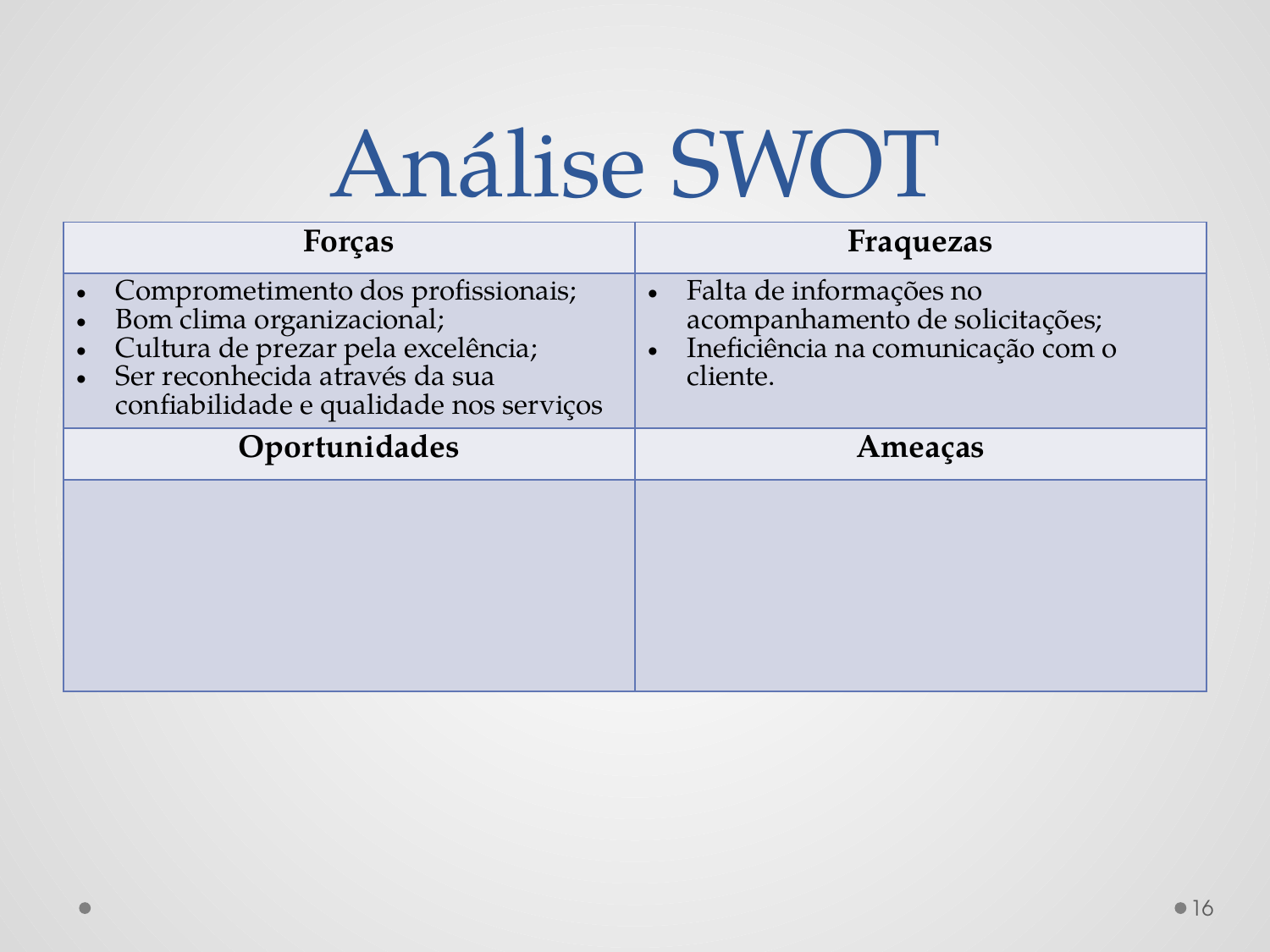

# Análise SWOT
| Forças | Fraquezas |
| --- | --- |
| Comprometimento dos profissionais; Bom clima organizacional; Cultura de prezar pela excelência; Ser reconhecida através da sua confiabilidade e qualidade nos serviços | Falta de informações no acompanhamento de solicitações; Ineficiência na comunicação com o cliente. |
| Oportunidades | Ameaças |
|  |  |
16